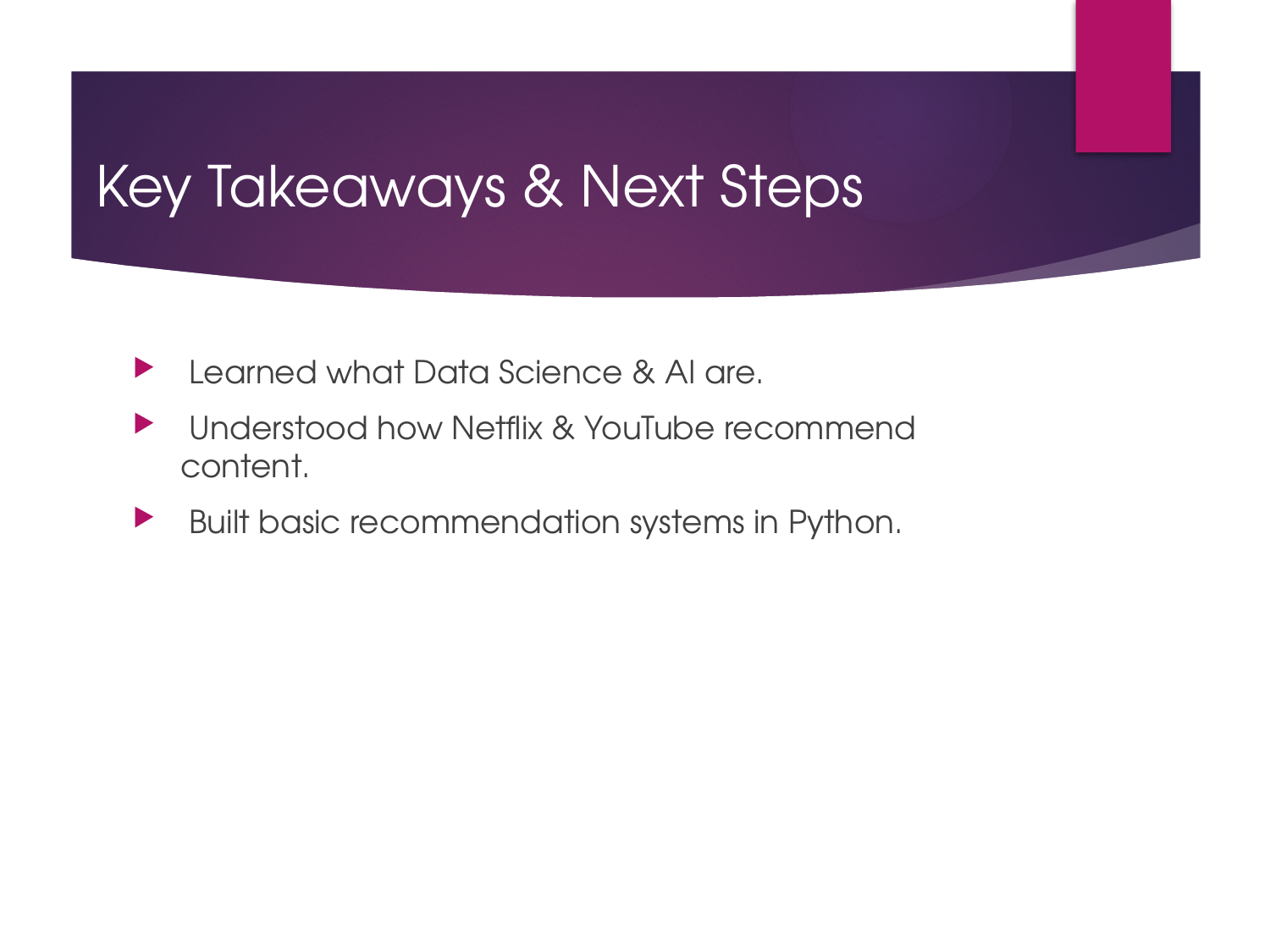

# Key Takeaways & Next Steps
 Learned what Data Science & AI are.
 Understood how Netflix & YouTube recommend content.
 Built basic recommendation systems in Python.